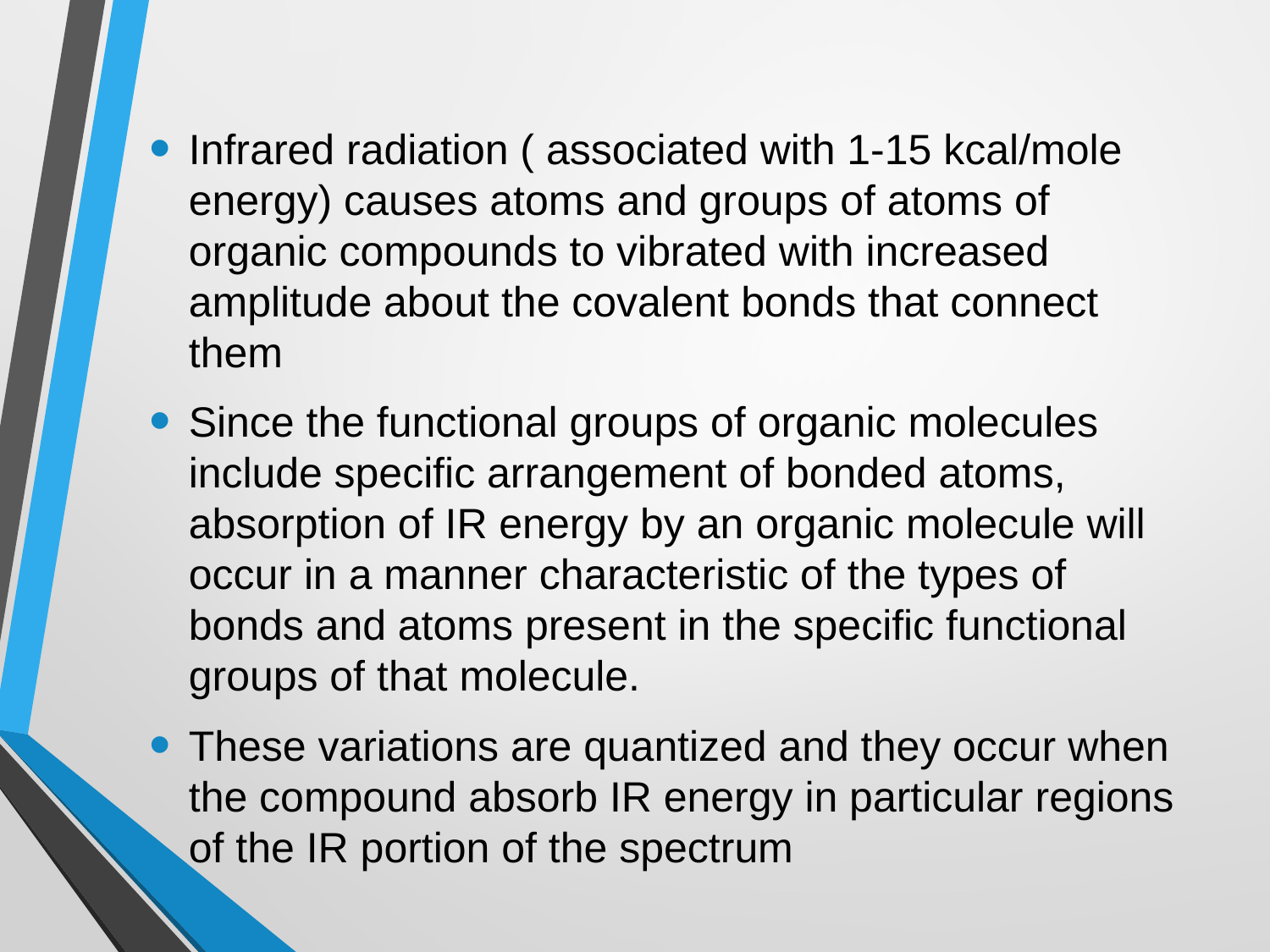

Infrared radiation ( associated with 1-15 kcal/mole energy) causes atoms and groups of atoms of organic compounds to vibrated with increased amplitude about the covalent bonds that connect them
Since the functional groups of organic molecules include specific arrangement of bonded atoms, absorption of IR energy by an organic molecule will occur in a manner characteristic of the types of bonds and atoms present in the specific functional groups of that molecule.
These variations are quantized and they occur when the compound absorb IR energy in particular regions of the IR portion of the spectrum